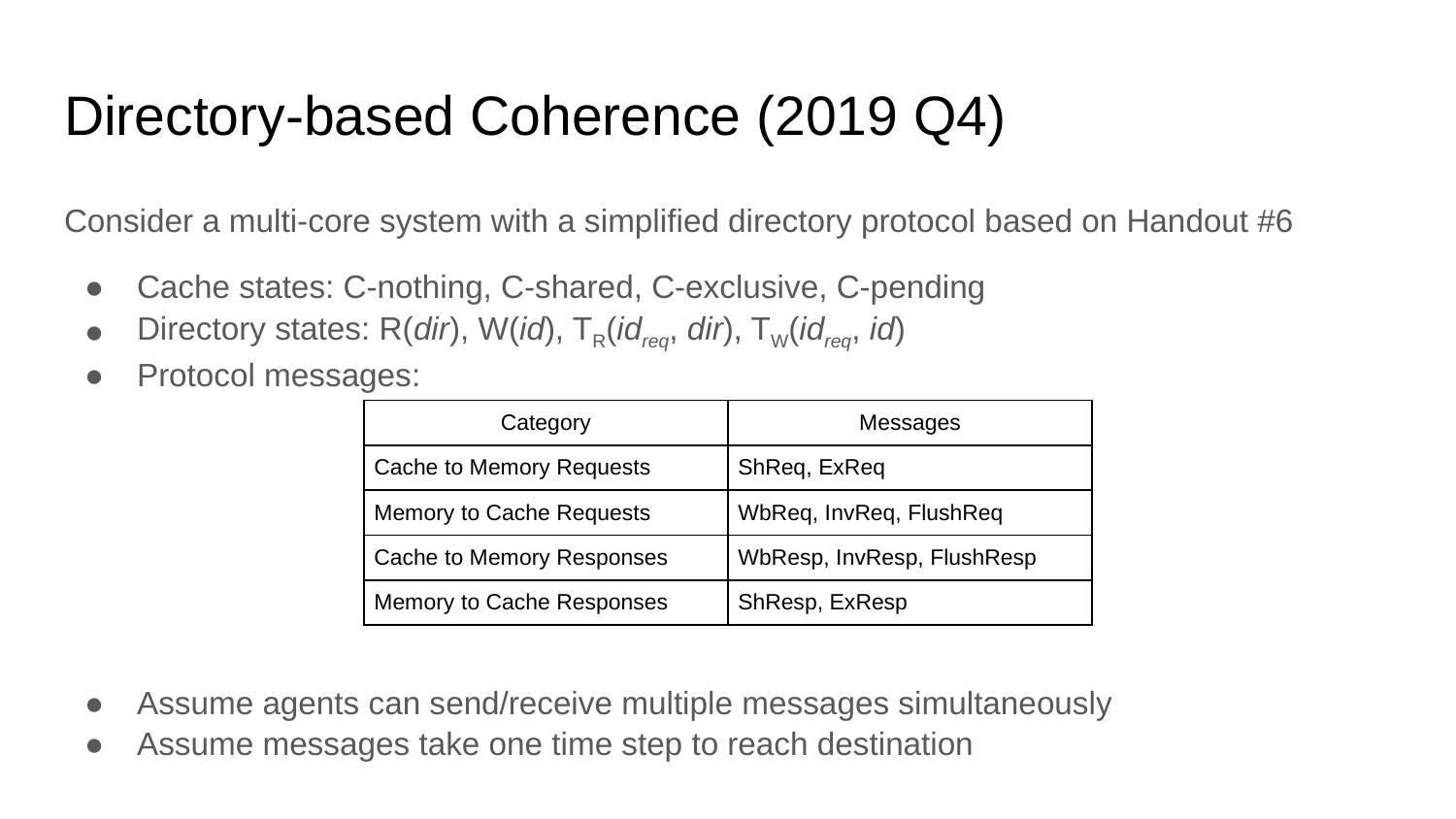

# Directory-based Coherence (2019 Q4)
Consider a multi-core system with a simplified directory protocol based on Handout #6
Cache states: C-nothing, C-shared, C-exclusive, C-pending
Directory states: R(dir), W(id), TR(idreq, dir), TW(idreq, id)
Protocol messages:

Assume agents can send/receive multiple messages simultaneously
Assume messages take one time step to reach destination
| Category | Messages |
| --- | --- |
| Cache to Memory Requests | ShReq, ExReq |
| Memory to Cache Requests | WbReq, InvReq, FlushReq |
| Cache to Memory Responses | WbResp, InvResp, FlushResp |
| Memory to Cache Responses | ShResp, ExResp |